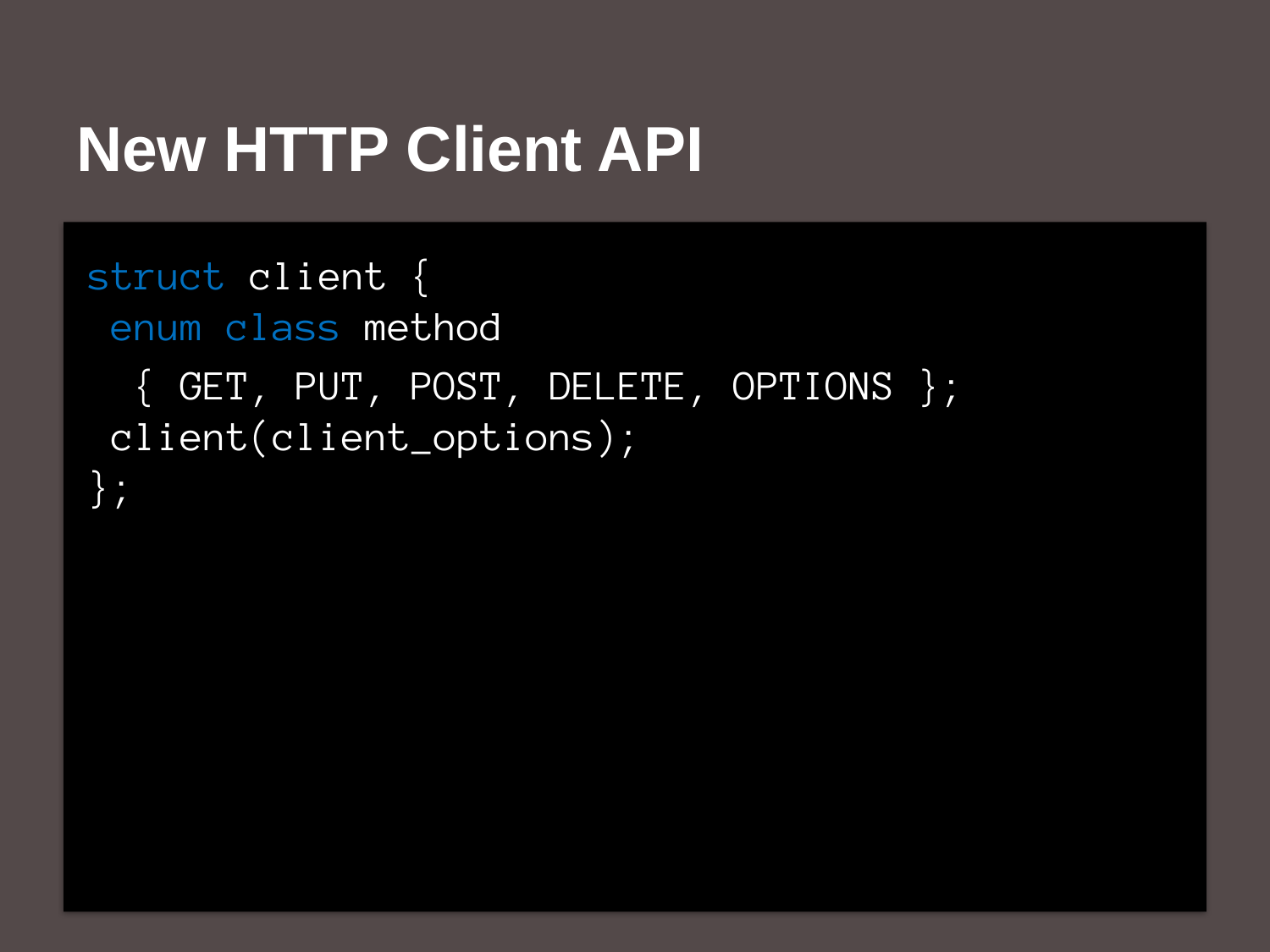

# New HTTP Client API
struct client {
 enum class method
  { GET, PUT, POST, DELETE, OPTIONS };
 client(client_options);
};